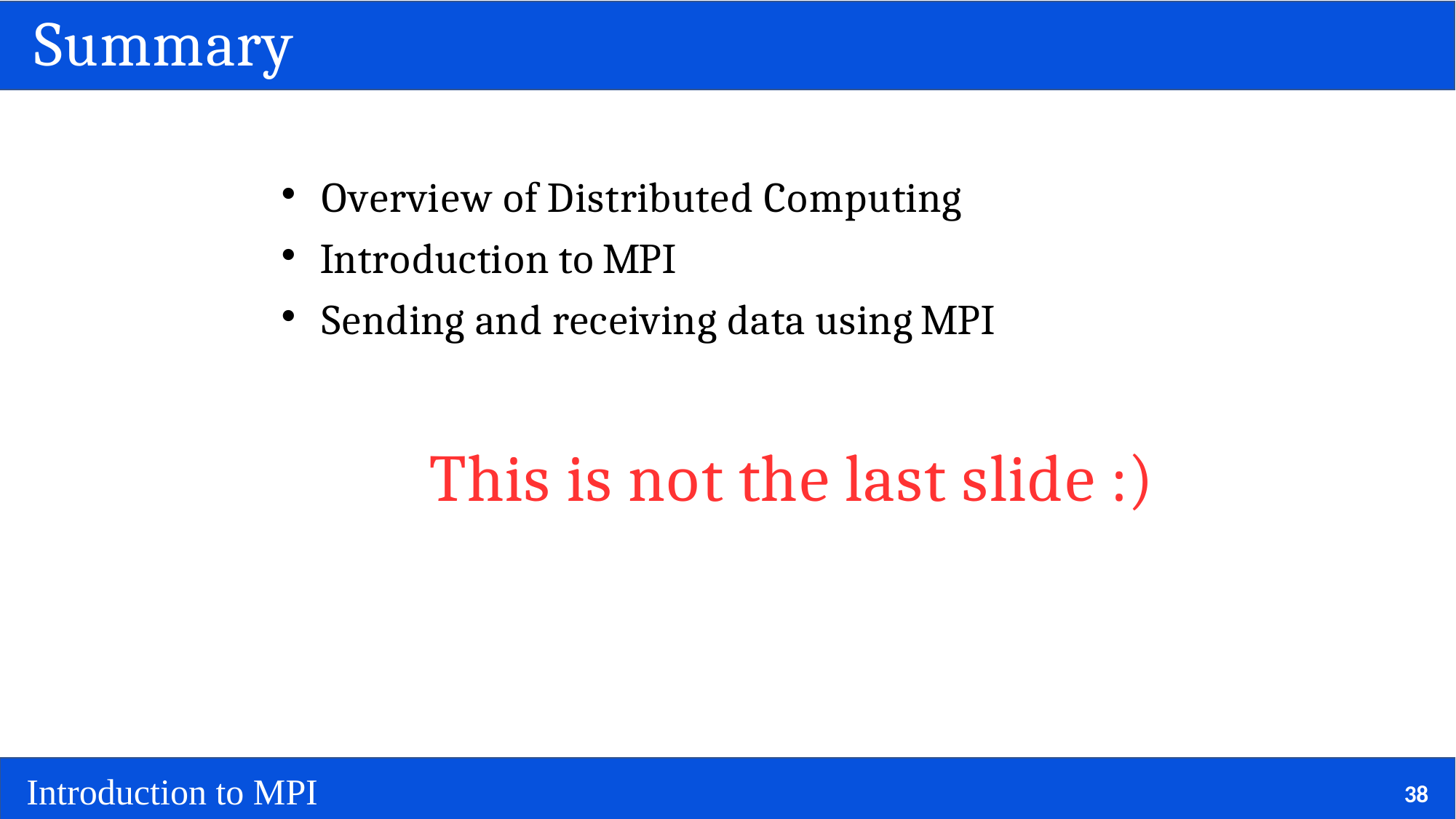

# Summary
Overview of Distributed Computing
Introduction to MPI
Sending and receiving data using MPI

This is not the last slide :)
38